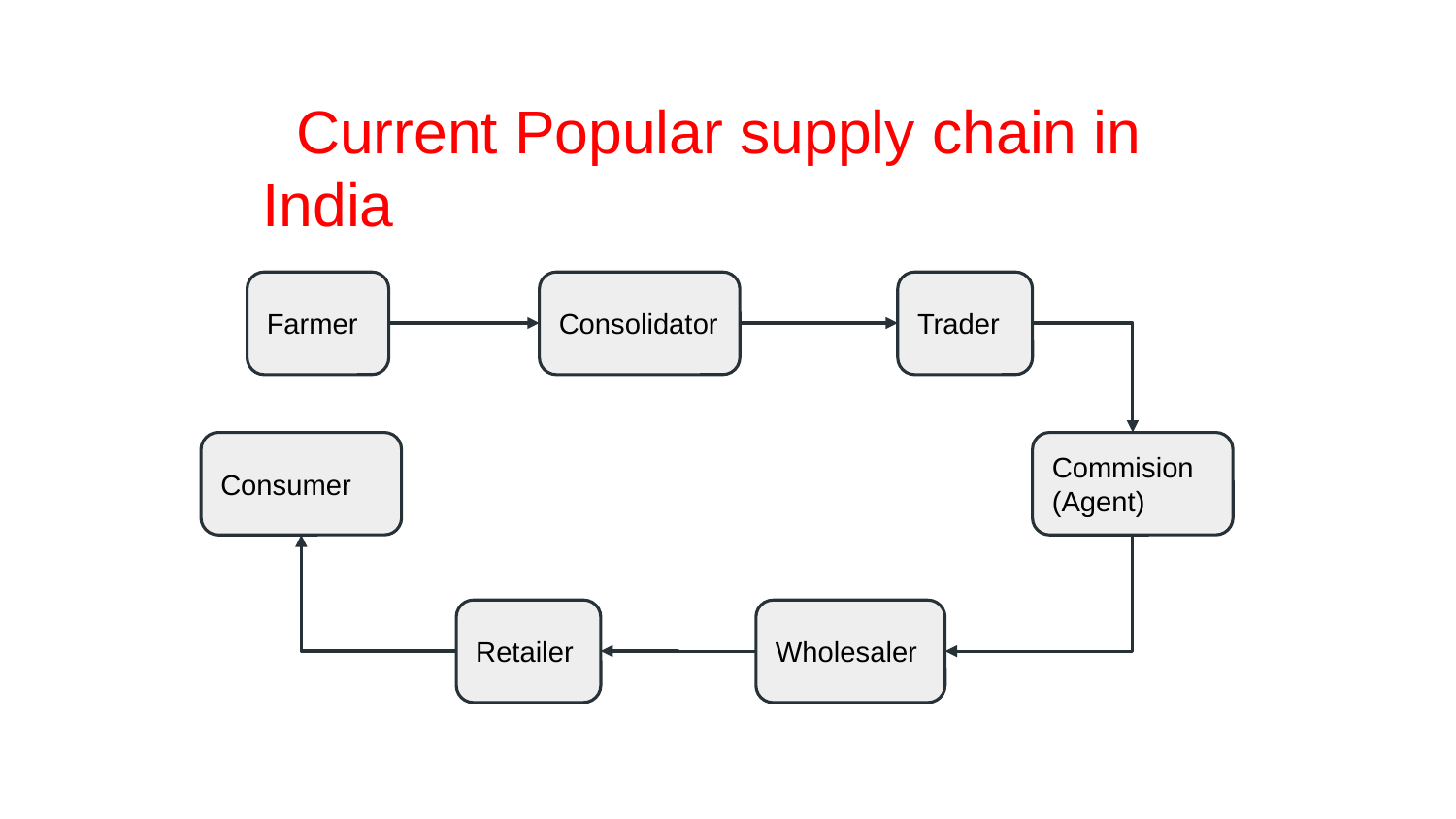

Current Popular supply chain in India
Farmer
Consolidator
Trader
Consumer
Commision (Agent)
Retailer
Wholesaler